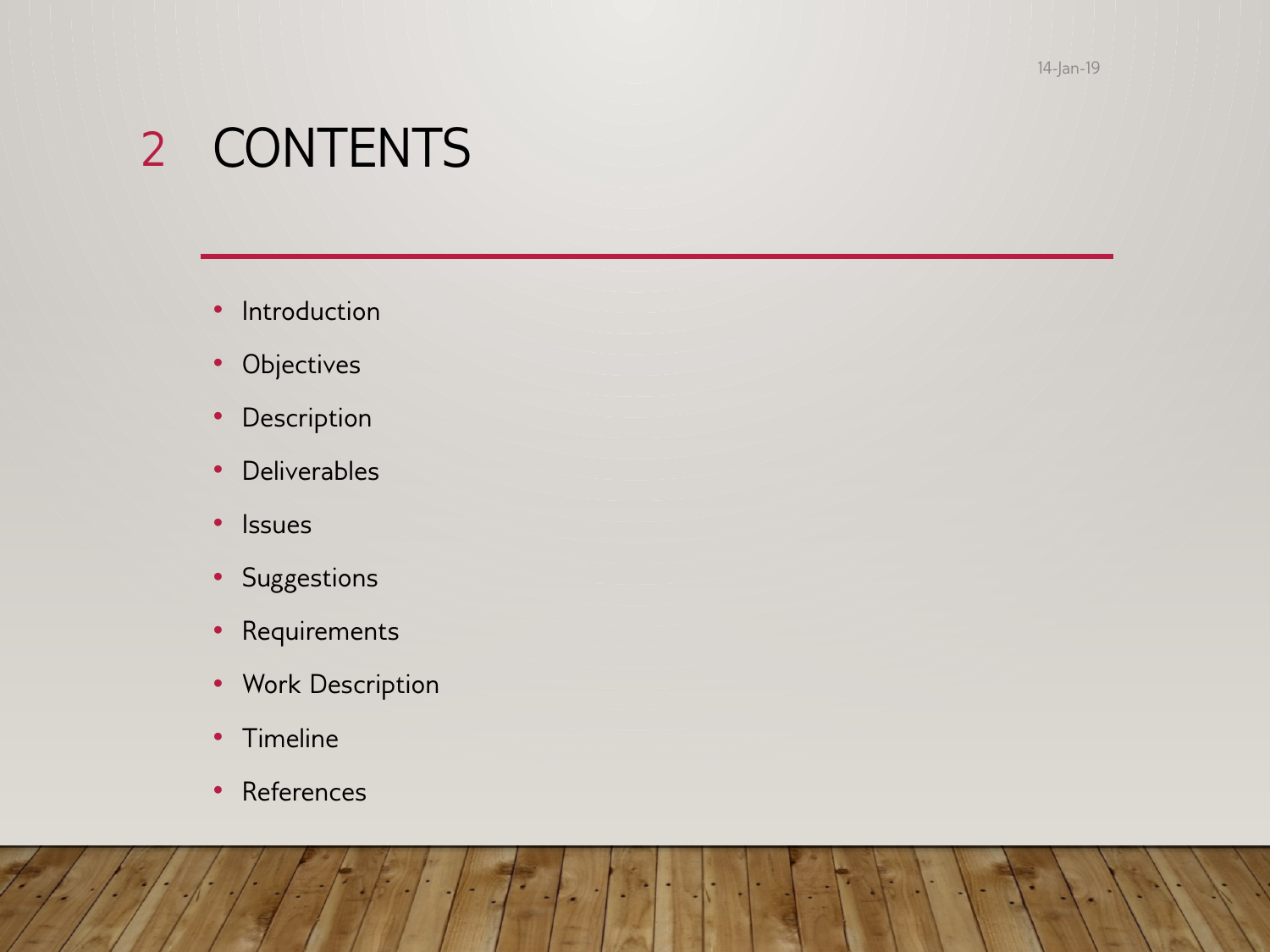

14-Jan-19
2
# Contents
Introduction
Objectives
Description
Deliverables
Issues
Suggestions
Requirements
Work Description
Timeline
References